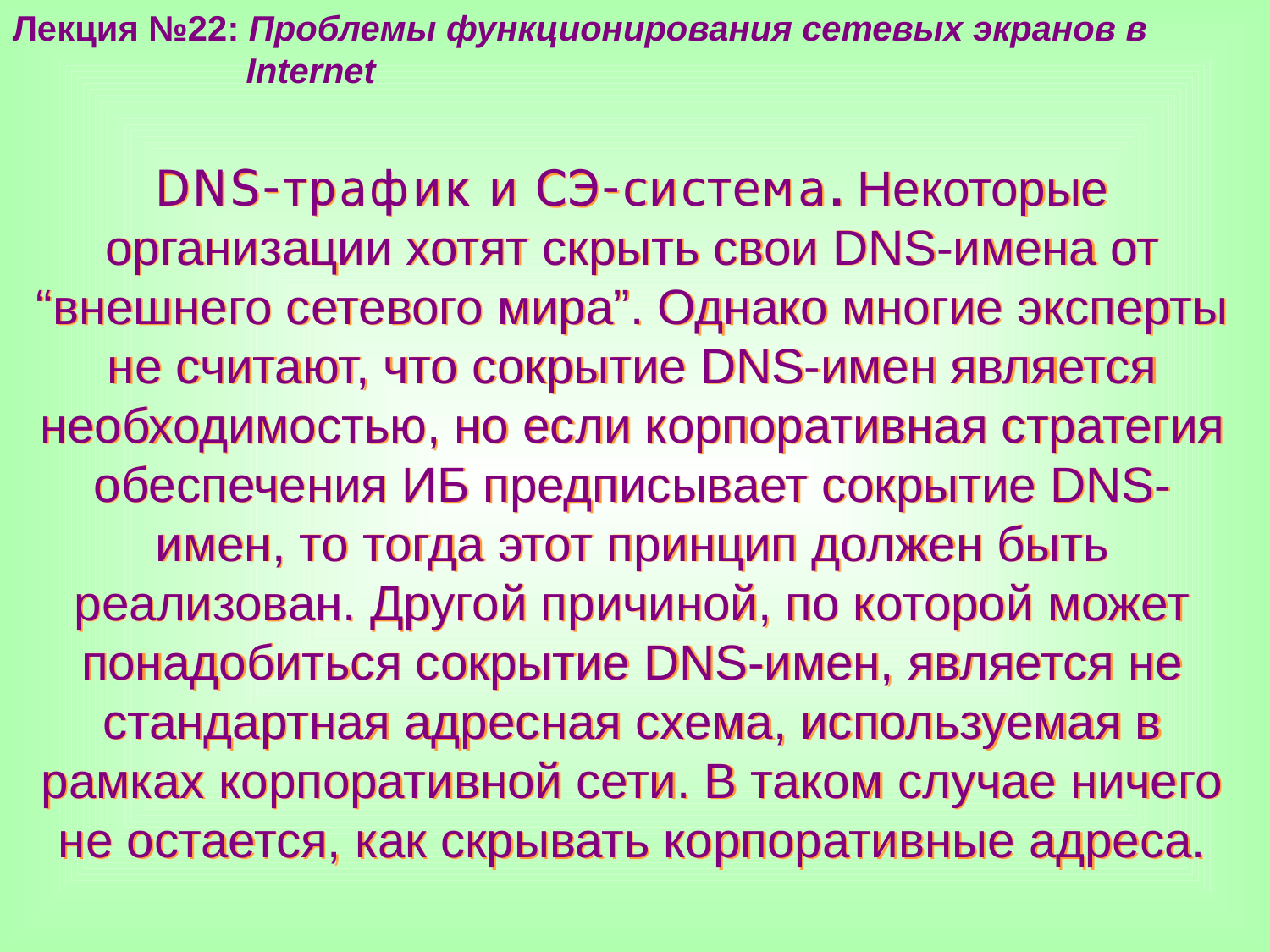

Лекция №22: Проблемы функционирования сетевых экранов в
                        Internet
DNS-трафик и СЭ-система. Некоторые организации хотят скрыть свои DNS-имена от “внешнего сетевого мира”. Однако многие эксперты не считают, что сокрытие DNS-имен является необходимостью, но если корпоративная стратегия обеспечения ИБ предписывает сокрытие DNS-имен, то тогда этот принцип должен быть реализован. Другой причиной, по которой может понадобиться сокрытие DNS-имен, является не стандартная адресная схема, используемая в рамках корпоративной сети. В таком случае ничего не остается, как скрывать корпоративные адреса.